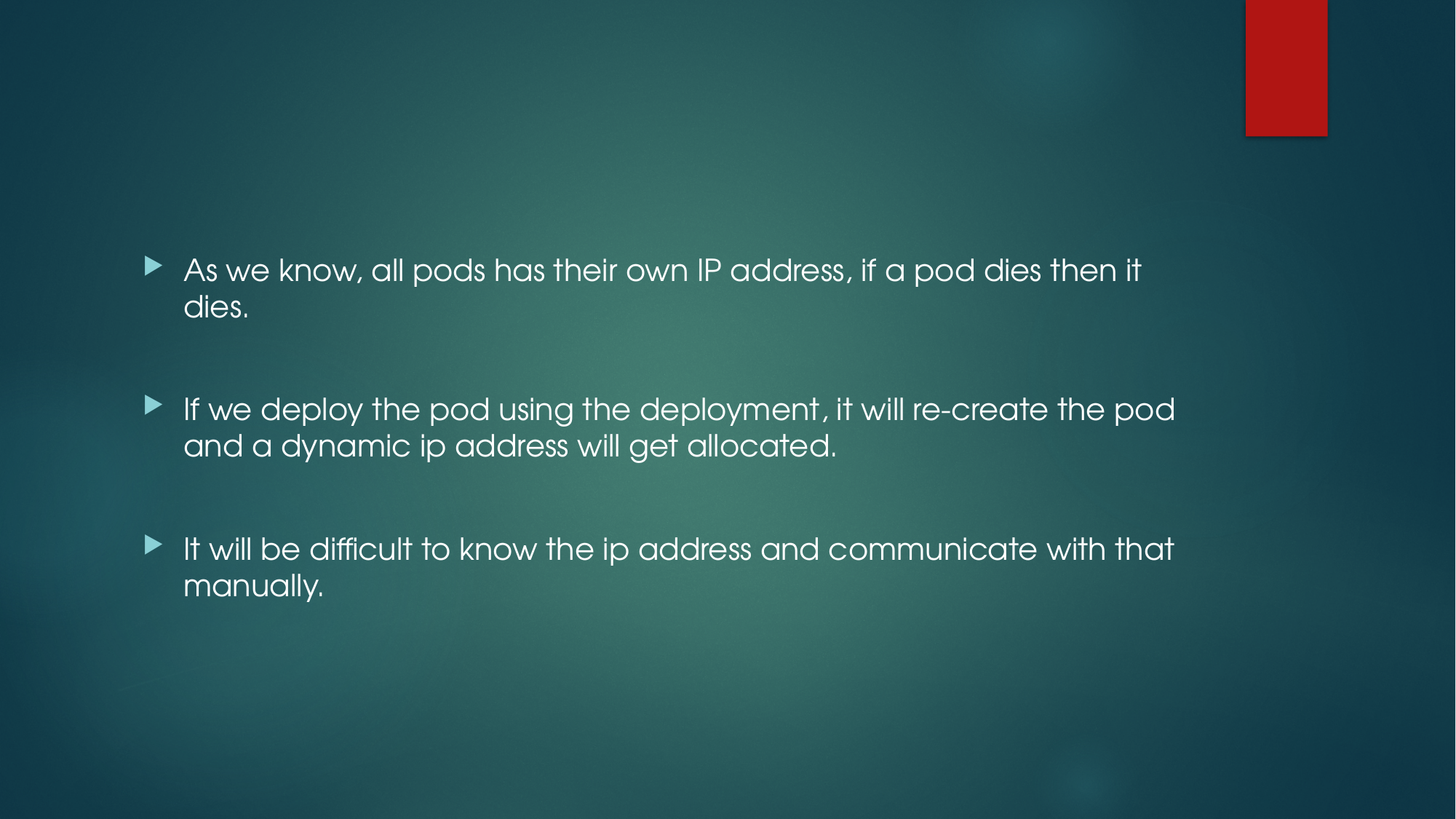

#
As we know, all pods has their own IP address, if a pod dies then it dies.

If we deploy the pod using the deployment, it will re-create the pod and a dynamic ip address will get allocated.

It will be difficult to know the ip address and communicate with that manually.